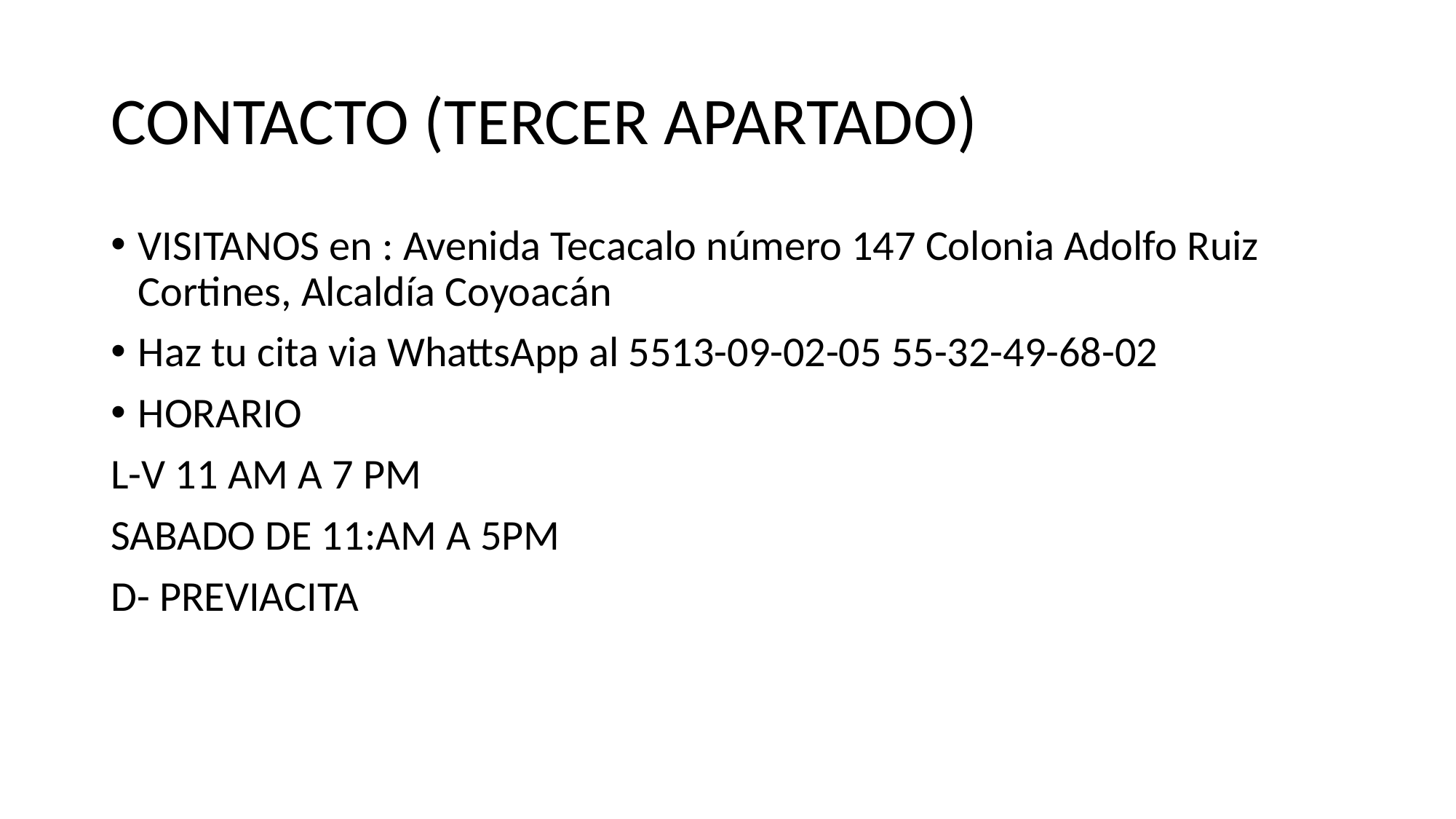

# CONTACTO (TERCER APARTADO)
VISITANOS en : Avenida Tecacalo número 147 Colonia Adolfo Ruiz Cortines, Alcaldía Coyoacán
Haz tu cita via WhattsApp al 5513-09-02-05 55-32-49-68-02
HORARIO
L-V 11 AM A 7 PM
SABADO DE 11:AM A 5PM
D- PREVIACITA